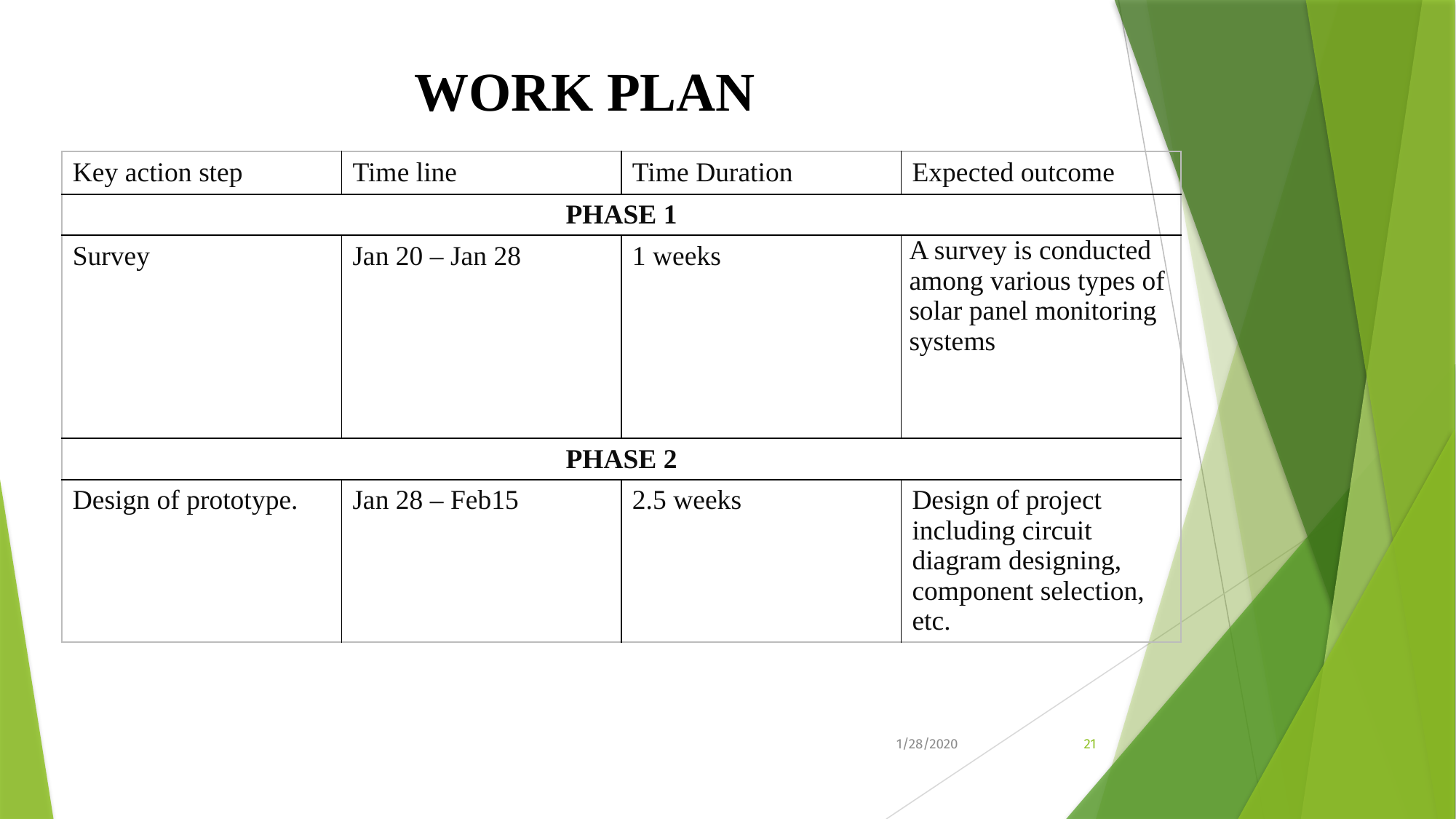

# WORK PLAN
| Key action step | Time line | Time Duration | Expected outcome |
| --- | --- | --- | --- |
| PHASE 1 |  |  |  |
| Survey | Jan 20 – Jan 28 | 1 weeks | A survey is conducted among various types of solar panel monitoring systems |
| PHASE 2 |  |  |  |
| Design of prototype. | Jan 28 – Feb15 | 2.5 weeks | Design of project including circuit diagram designing, component selection, etc. |
1/28/2020
21